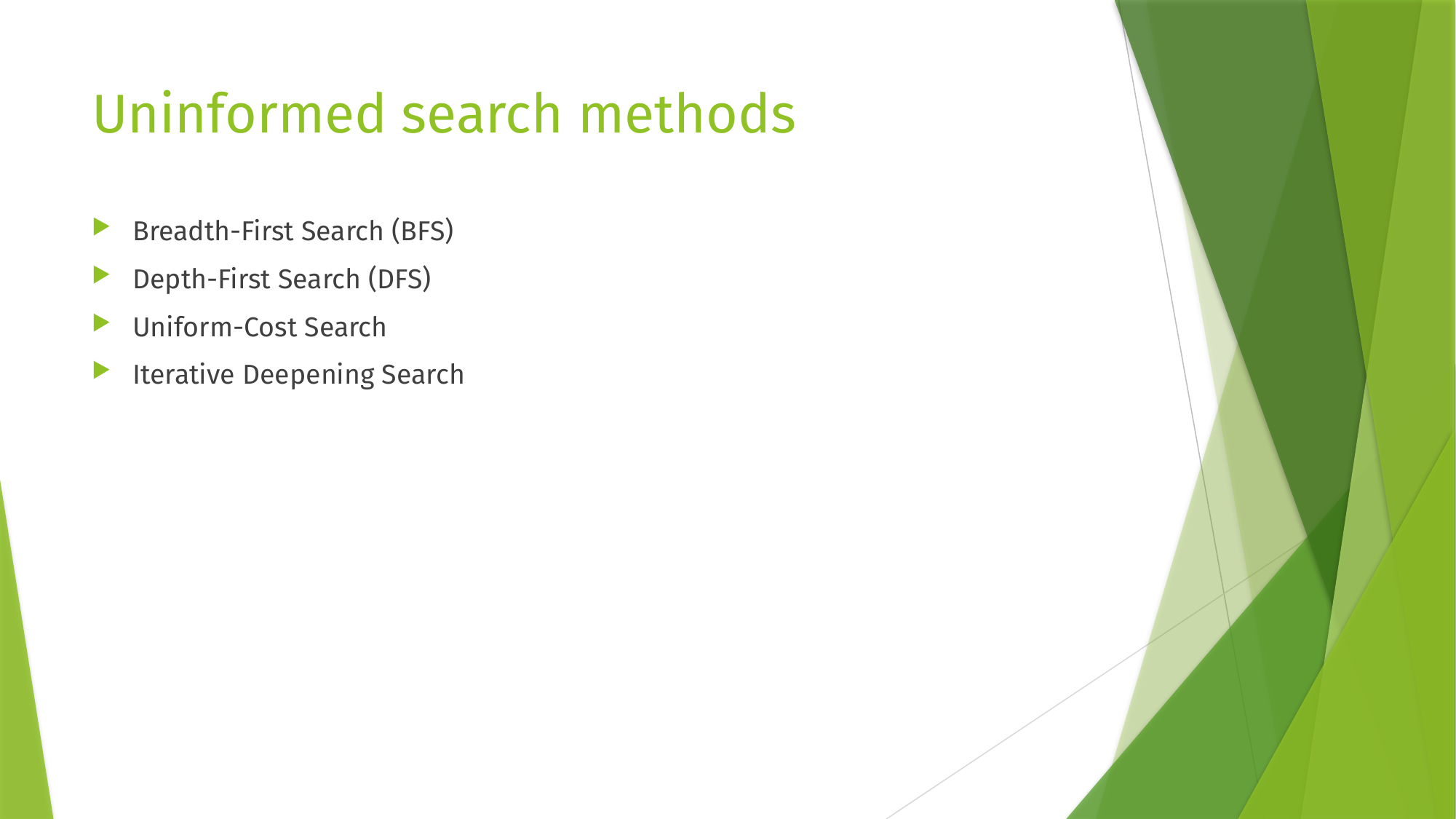

# Uninformed search methods
Breadth-First Search (BFS)
Depth-First Search (DFS)
Uniform-Cost Search
Iterative Deepening Search